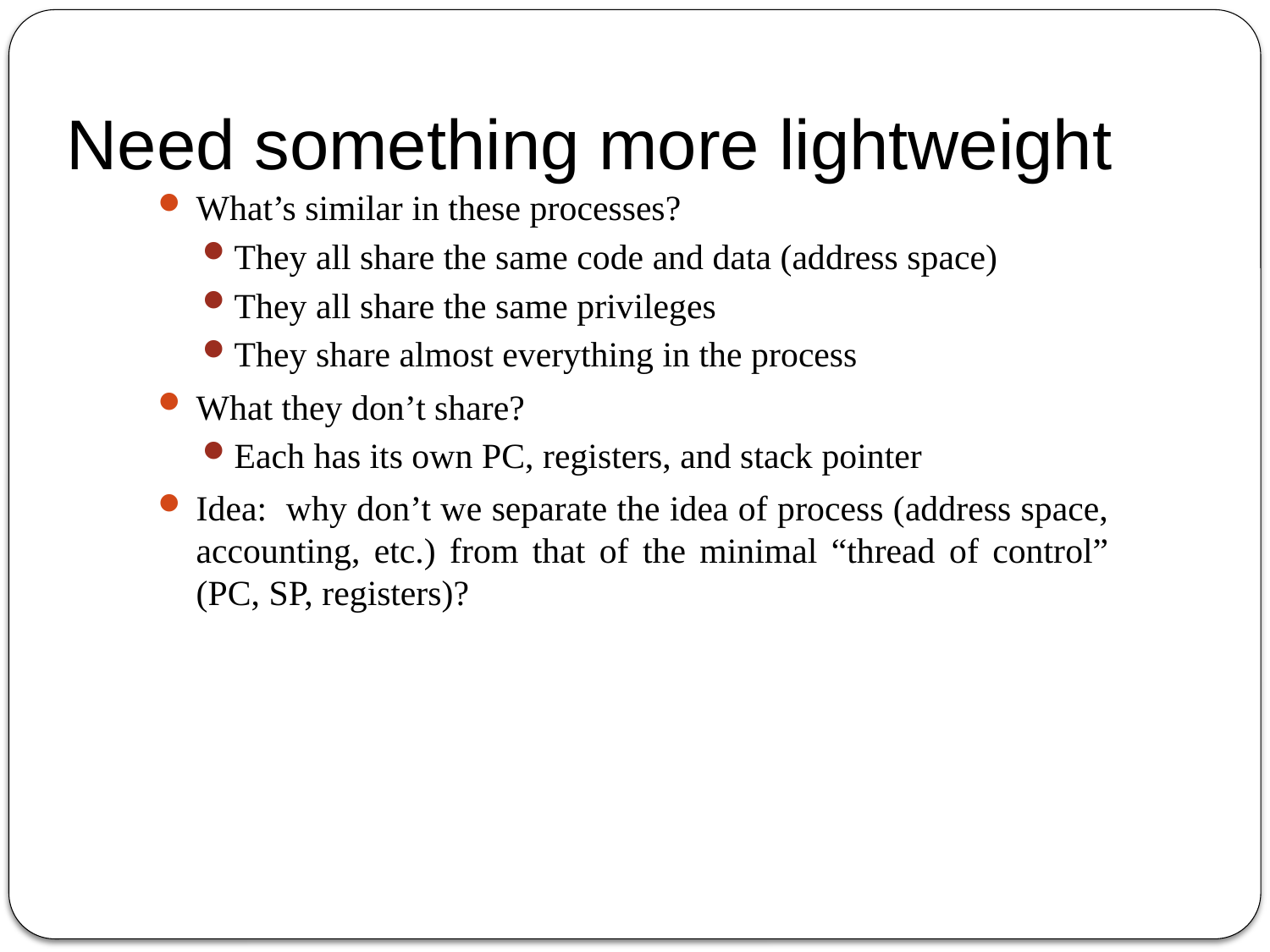

# Need something more lightweight
What’s similar in these processes?
They all share the same code and data (address space)
They all share the same privileges
They share almost everything in the process
What they don’t share?
Each has its own PC, registers, and stack pointer
Idea:  why don’t we separate the idea of process (address space, accounting, etc.) from that of the minimal “thread of control” (PC, SP, registers)?